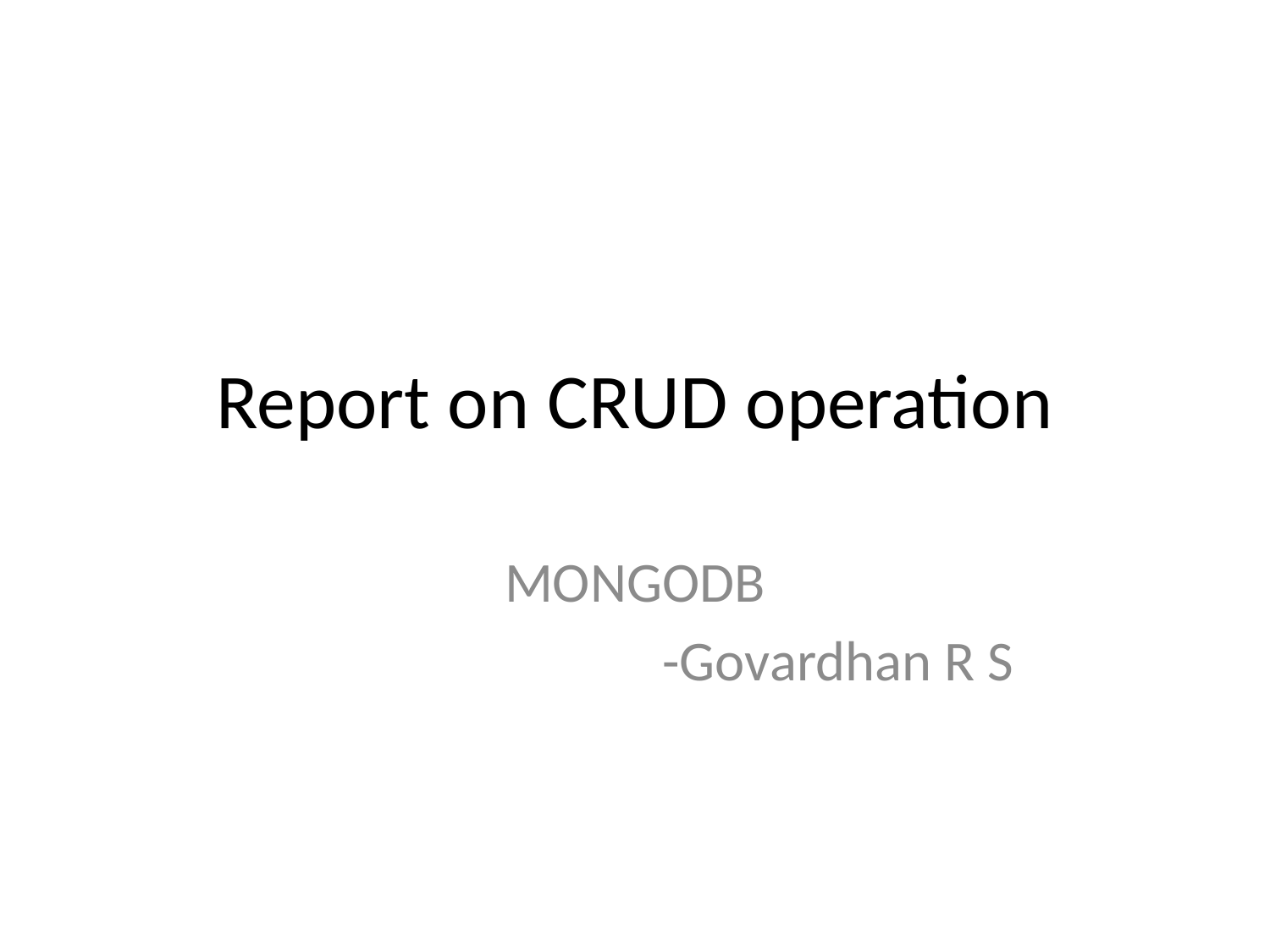

# Report on CRUD operation
MONGODB
                                -Govardhan R S